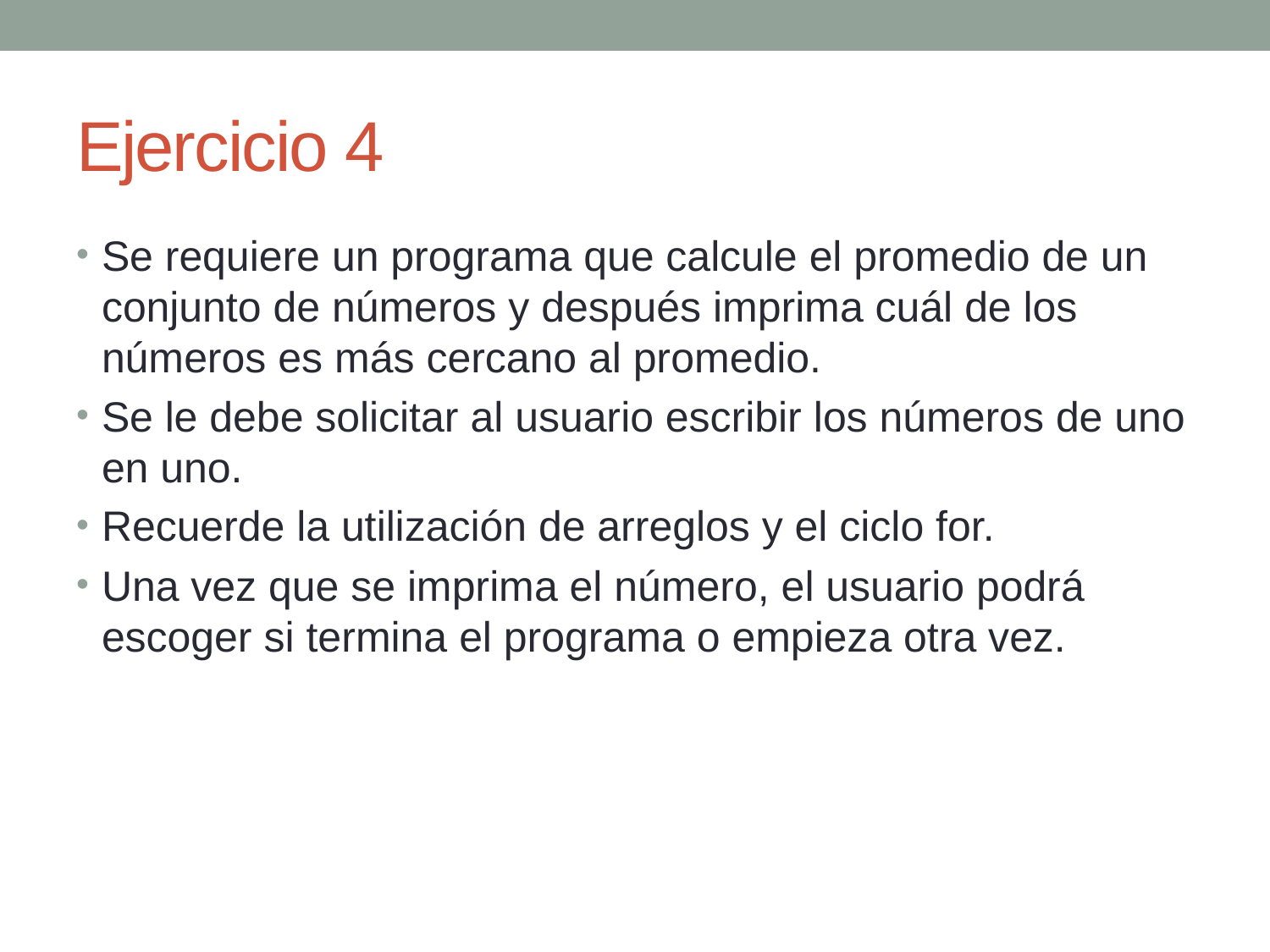

# Ejercicio 4
Se requiere un programa que calcule el promedio de un conjunto de números y después imprima cuál de los números es más cercano al promedio.
Se le debe solicitar al usuario escribir los números de uno en uno.
Recuerde la utilización de arreglos y el ciclo for.
Una vez que se imprima el número, el usuario podrá escoger si termina el programa o empieza otra vez.